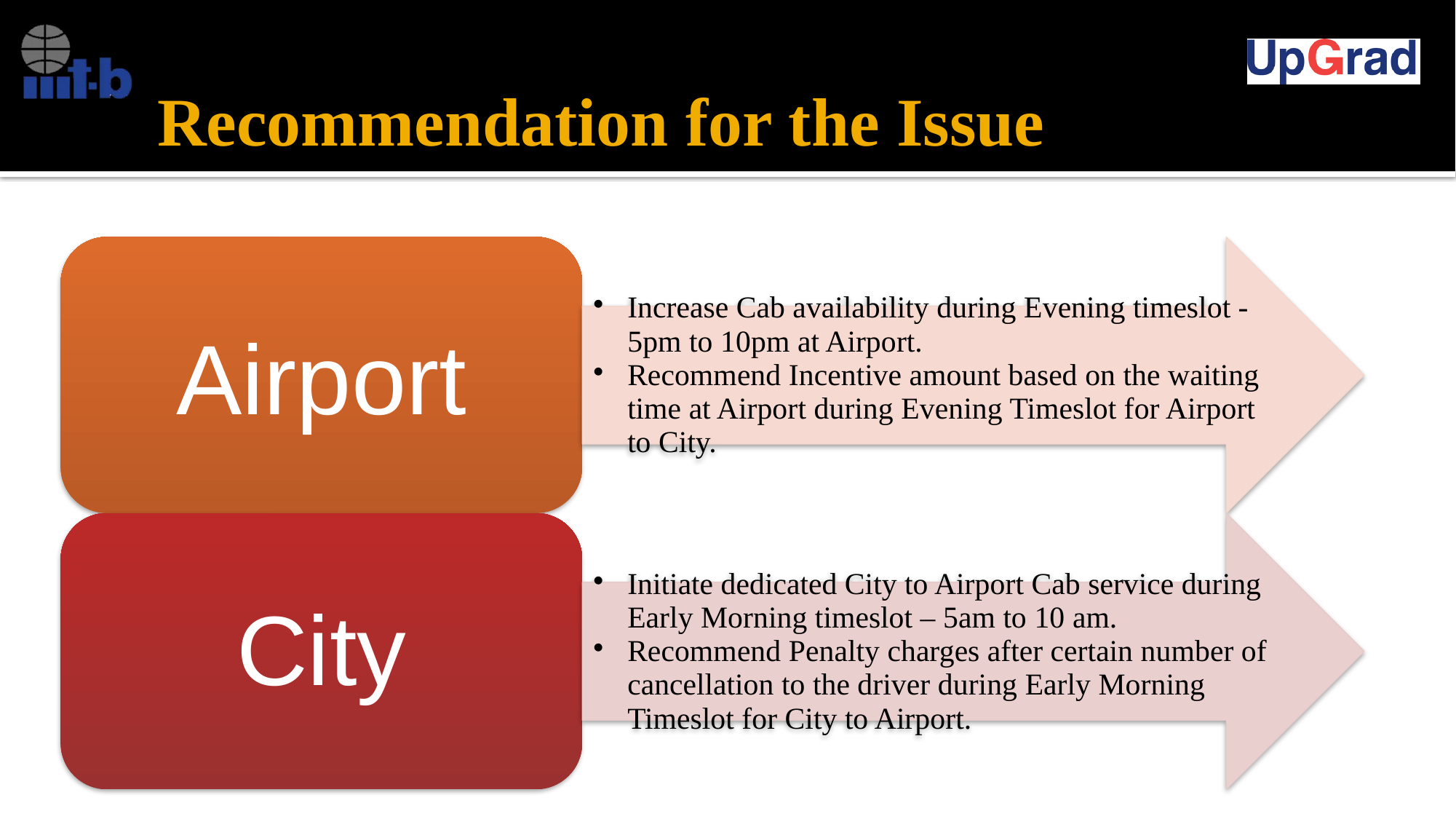

# Recommendation for the Issue
Airport
Increase Cab availability during Evening timeslot - 5pm to 10pm at Airport.
City
Initiate dedicated City to Airport Cab service during Early Morning timeslot – 5am to 10 am.
Recommend Incentive amount based on the waiting time at Airport during Evening Timeslot for Airport to City.
Recommend Penalty charges after certain number of cancellation to the driver during Early Morning Timeslot for City to Airport.